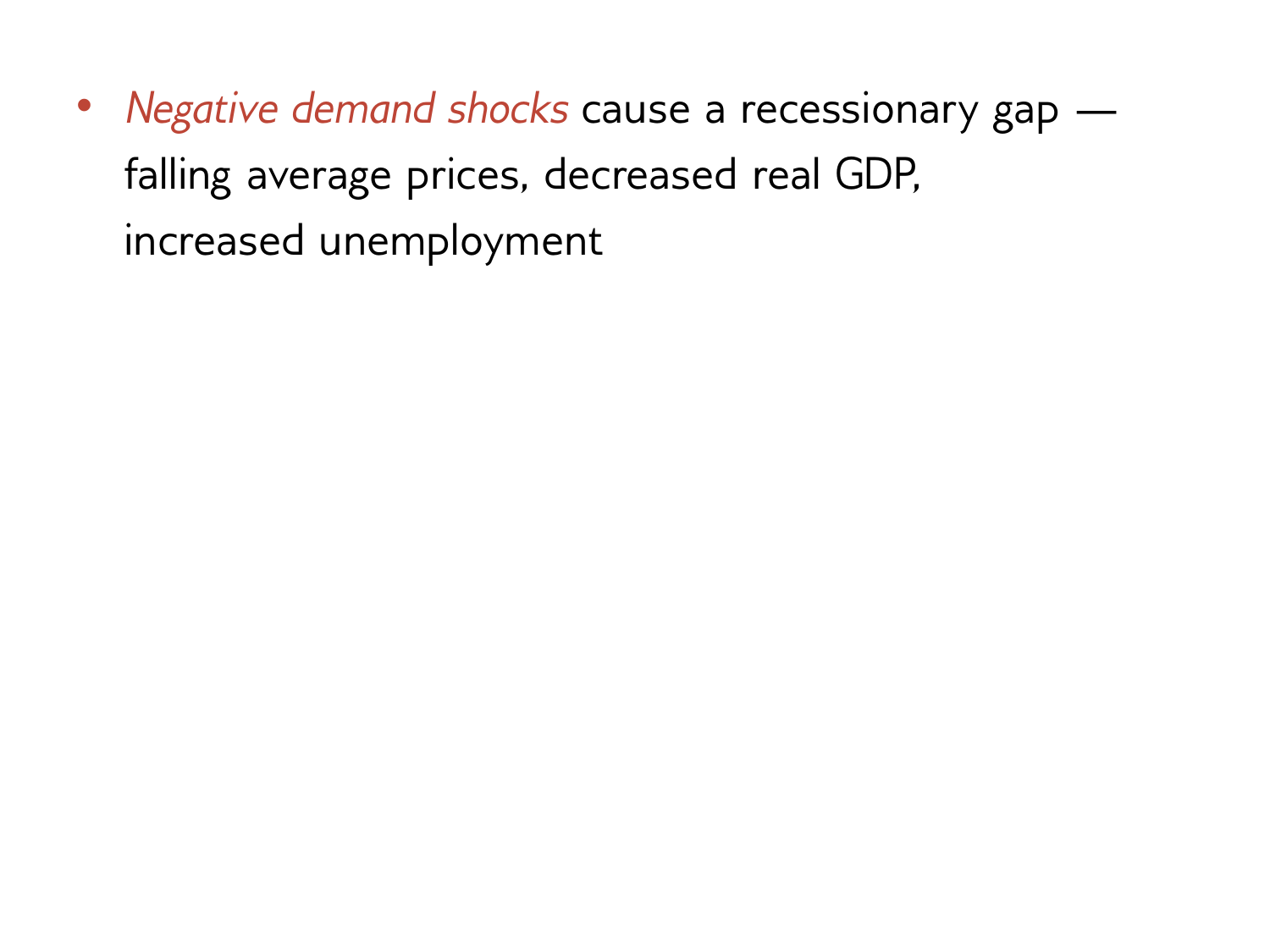

Negative demand shocks cause a recessionary gap —
falling average prices, decreased real GDP,
increased unemployment